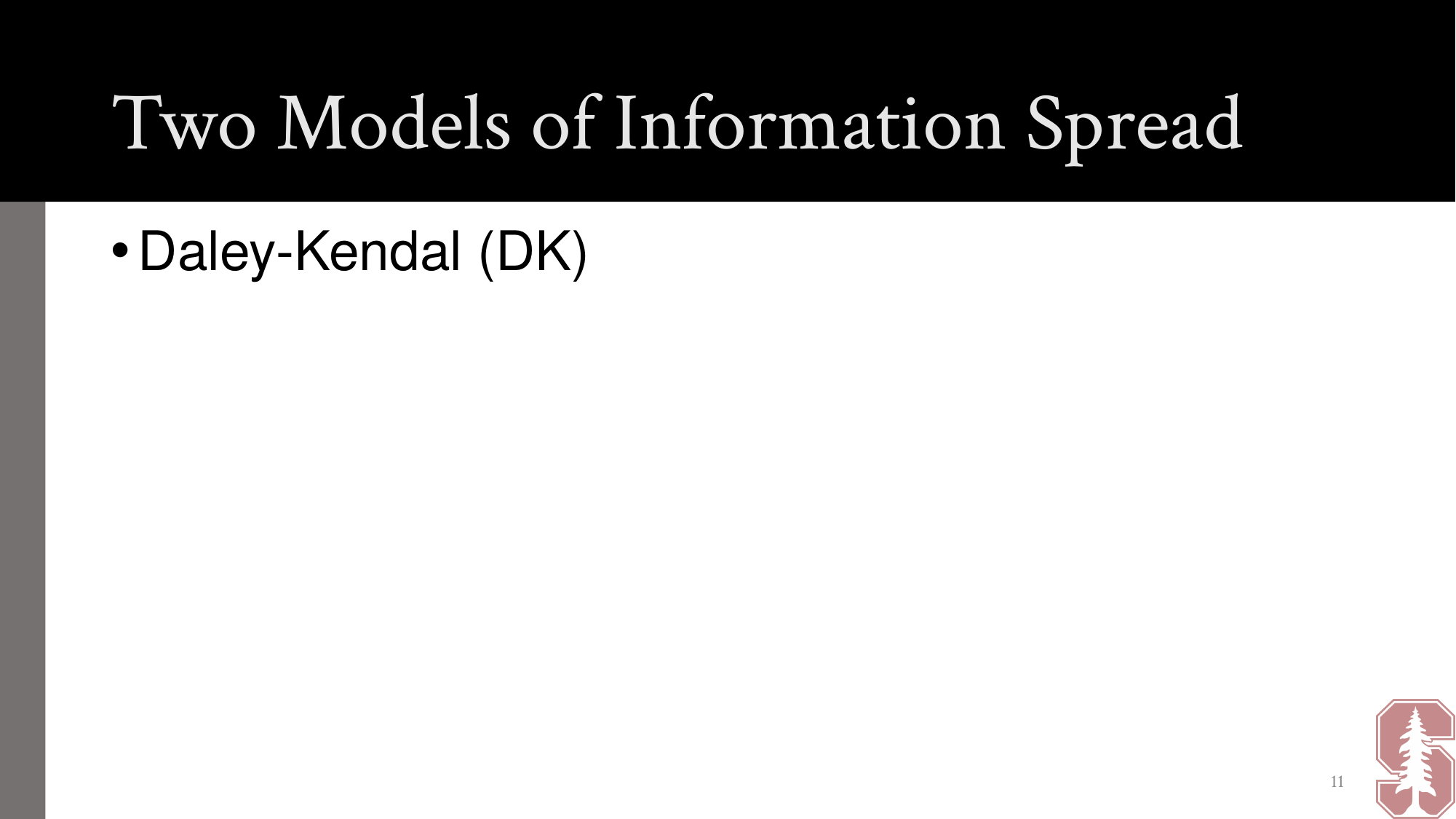

# Two Models of Information Spread
Daley-Kendal (DK)

11